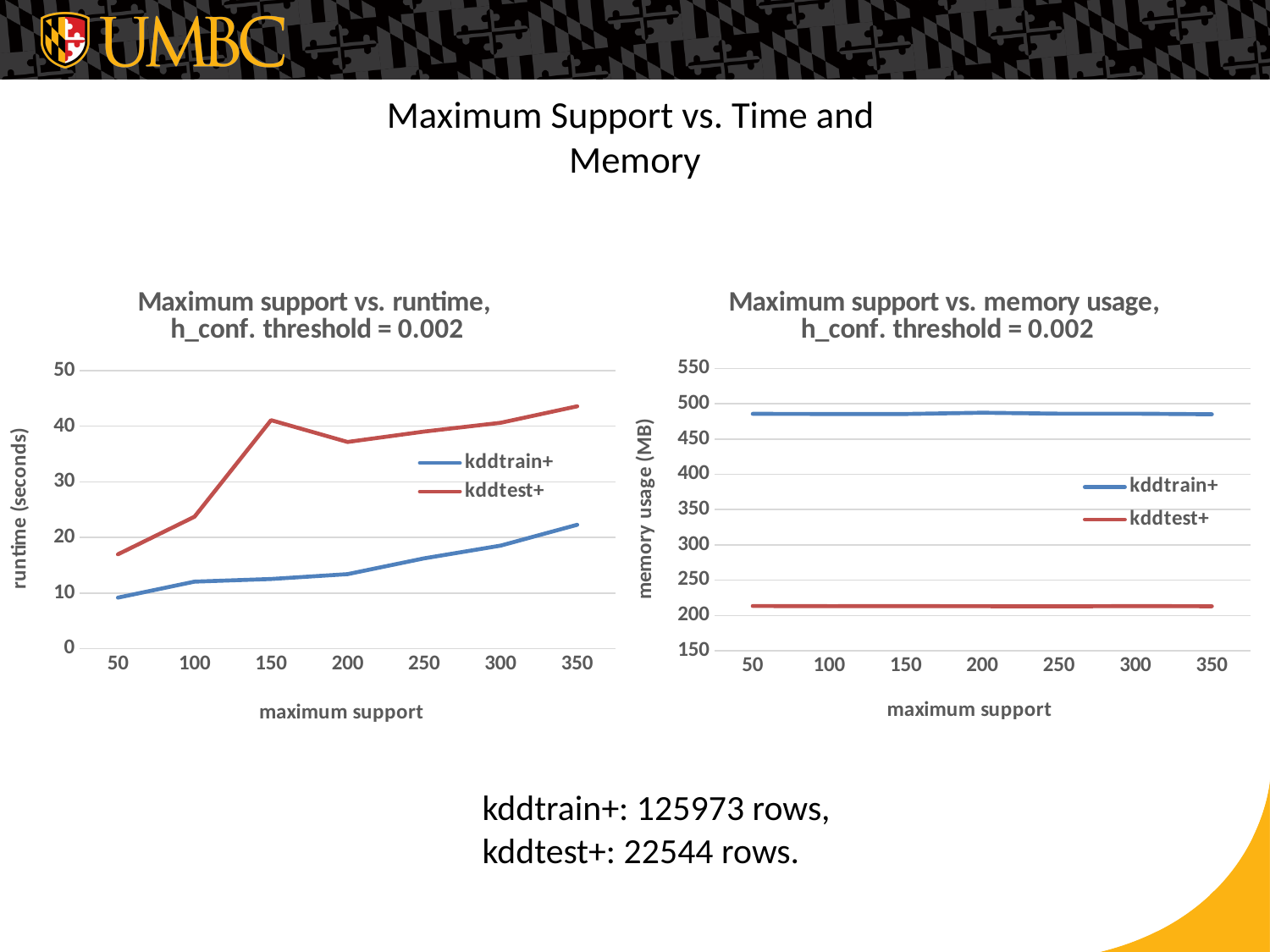

# Maximum Support vs. Time and Memory

### Chart: Maximum support vs. memory usage,
h_conf. threshold = 0.002

| Category |  |  |
|---|---|---|
| 50 | 485.5625 | 213.52 |
| 100 | 485.402 | 213.207 |
| 150 | 485.383 | 213.281 |
| 200 | 487.137 | 213.133 |
| 250 | 485.816 | 212.953 |
| 300 | 485.801 | 213.375 |
| 350 | 484.922 | 213.07 |

### Chart: Maximum support vs. runtime,
h_conf. threshold = 0.002

| Category |  |  |
|---|---|---|
| 50 | 9.168 | 16.963 |
| 100 | 12.045 | 23.714 |
| 150 | 12.522 | 41.087 |
| 200 | 13.389 | 37.161 |
| 250 | 16.228 | 39.038 |
| 300 | 18.526 | 40.616 |
| 350 | 22.27 | 43.578 |
kddtrain+: 125973 rows,
kddtest+: 22544 rows.